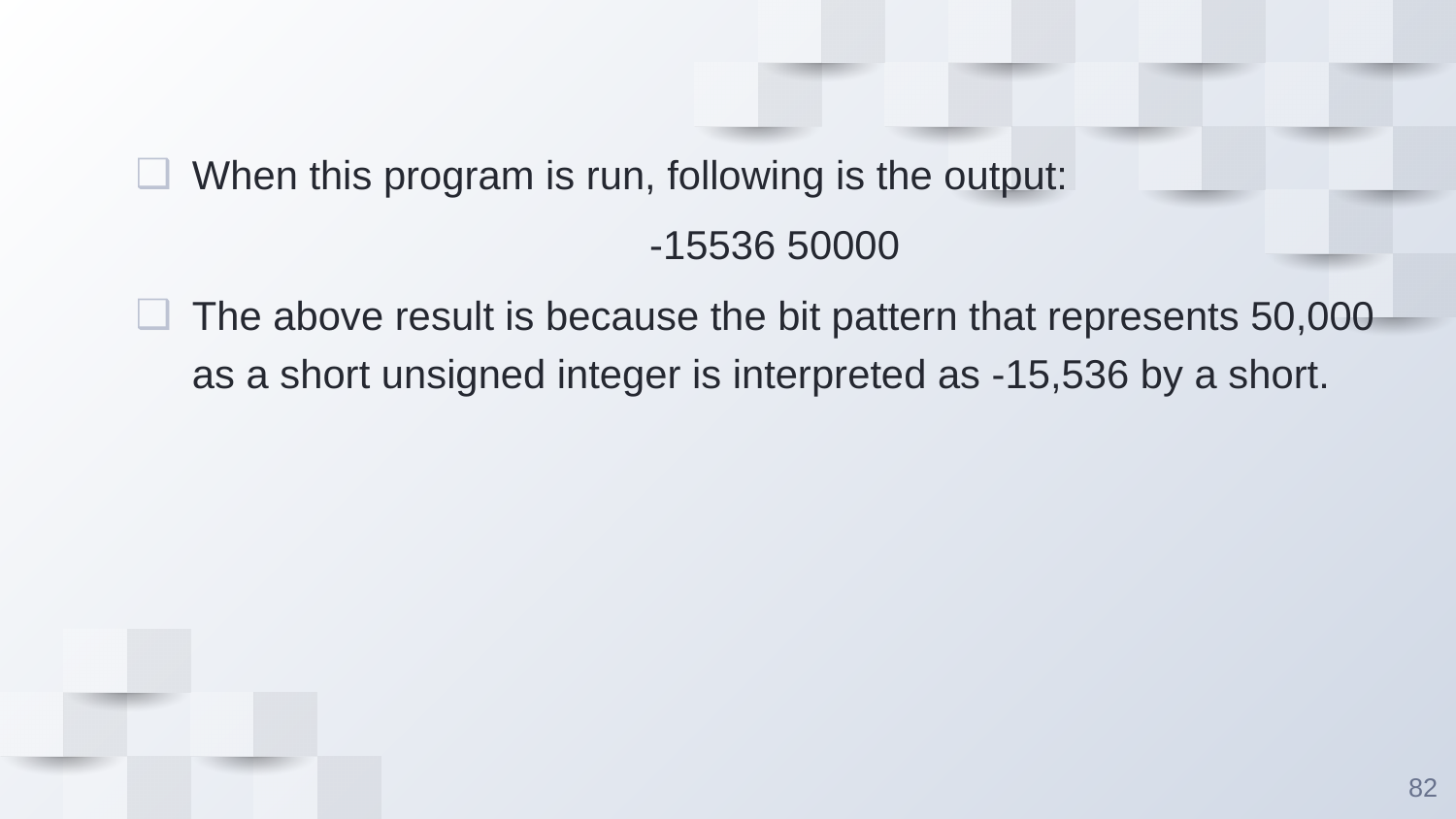

When this program is run, following is the output:
 -15536 50000
The above result is because the bit pattern that represents 50,000 as a short unsigned integer is interpreted as -15,536 by a short.

82